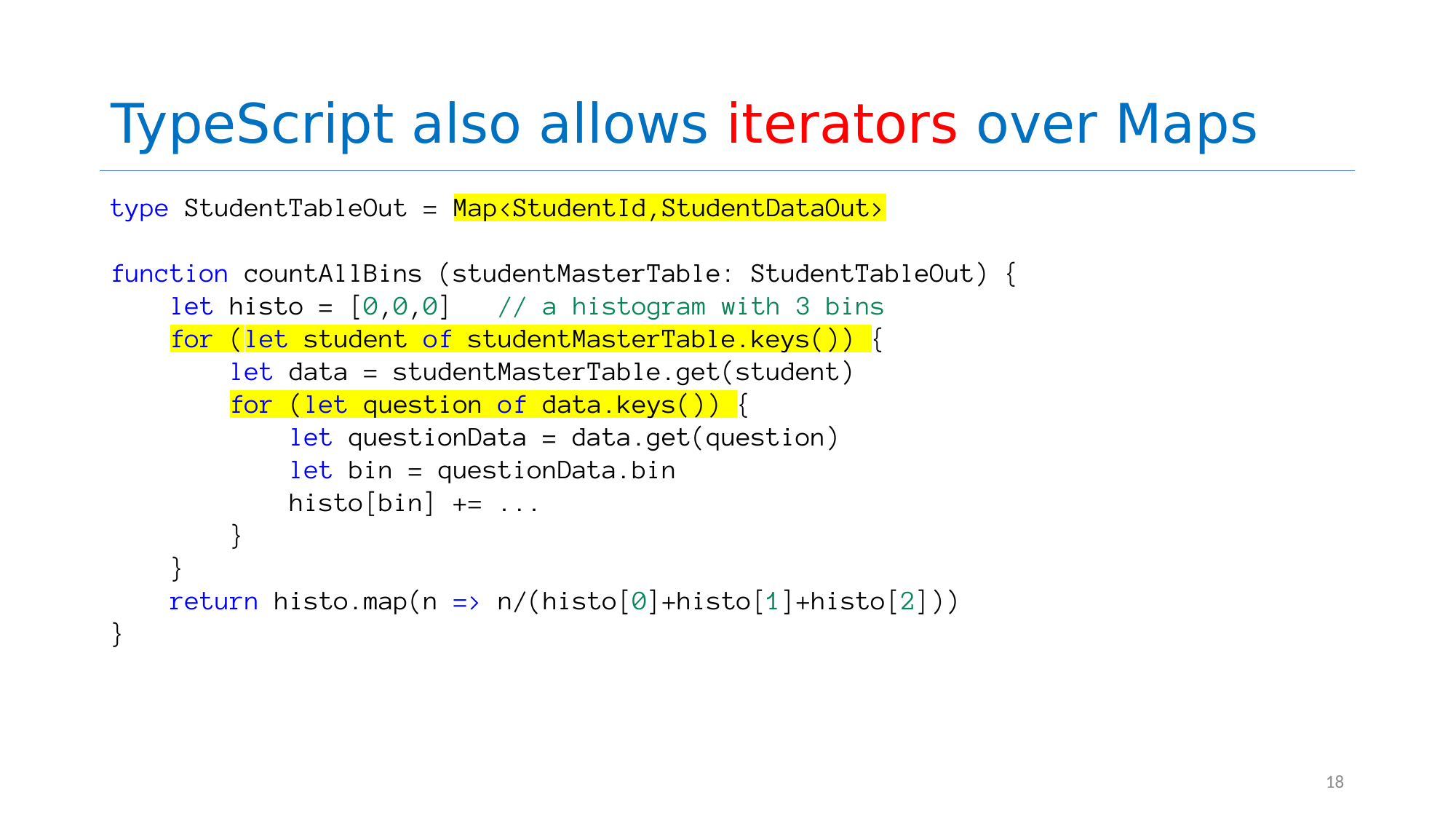

# TypeScript also allows iterators over Maps
type StudentTableOut = Map<StudentId,StudentDataOut>
function countAllBins (studentMasterTable: StudentTableOut) {
    let histo = [0,0,0]   // a histogram with 3 bins
    for (let student of studentMasterTable.keys()) {
        let data = studentMasterTable.get(student)
        for (let question of data.keys()) {
            let questionData = data.get(question)
            let bin = questionData.bin
            histo[bin] += ...
        }
    }
    return histo.map(n => n/(histo[0]+histo[1]+histo[2]))
}
18